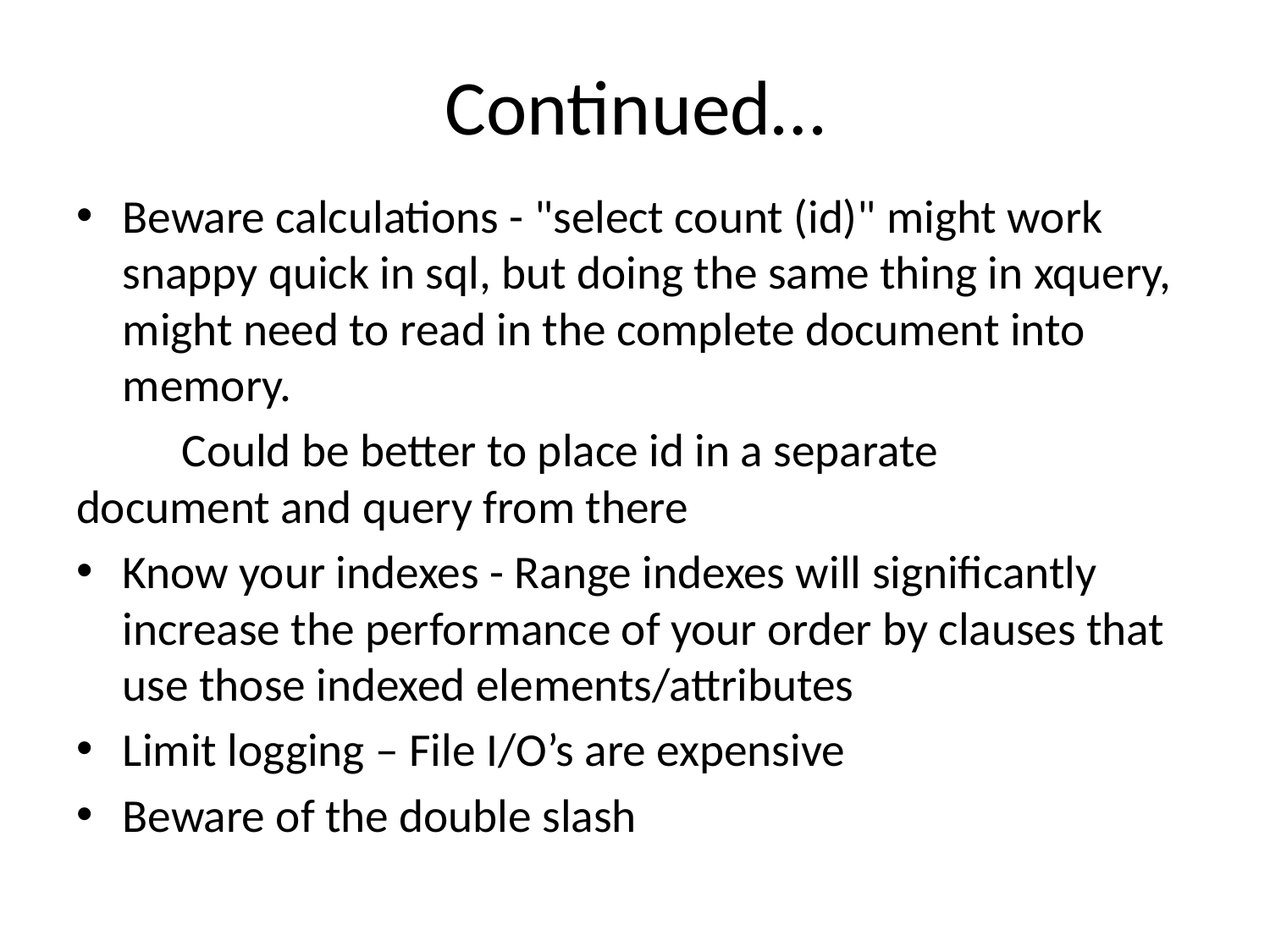

# Continued…
Beware calculations - "select count (id)" might work snappy quick in sql, but doing the same thing in xquery, might need to read in the complete document into memory.
	Could be better to place id in a separate 	document and query from there
Know your indexes - Range indexes will significantly increase the performance of your order by clauses that use those indexed elements/attributes
Limit logging – File I/O’s are expensive
Beware of the double slash